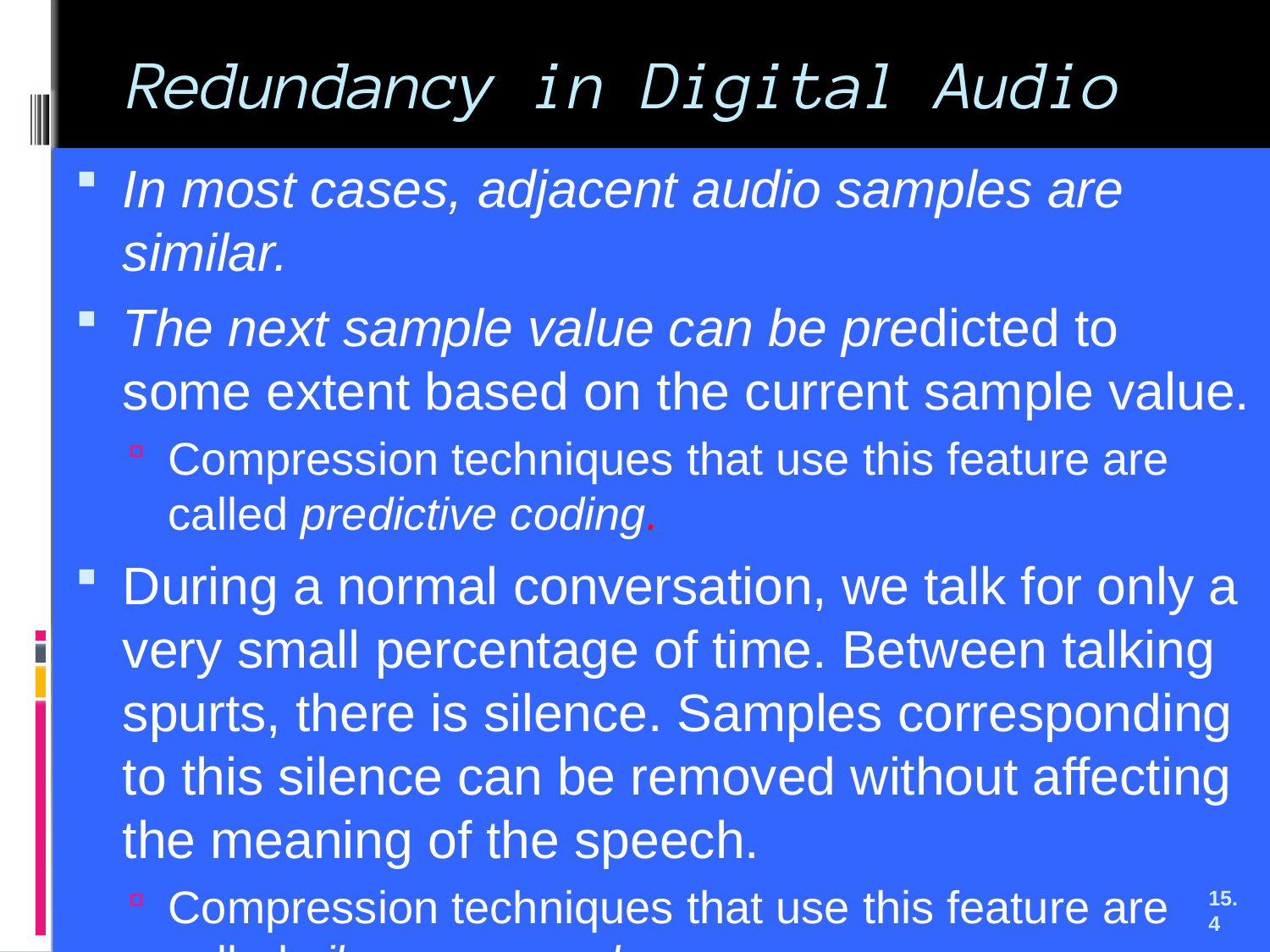

# Redundancy in Digital Audio
In most cases, adjacent audio samples are similar.
The next sample value can be predicted to some extent based on the current sample value.
Compression techniques that use this feature are called predictive coding.
During a normal conversation, we talk for only a very small percentage of time. Between talking spurts, there is silence. Samples corresponding to this silence can be removed without affecting the meaning of the speech.
Compression techniques that use this feature are called silence removal.
15.4